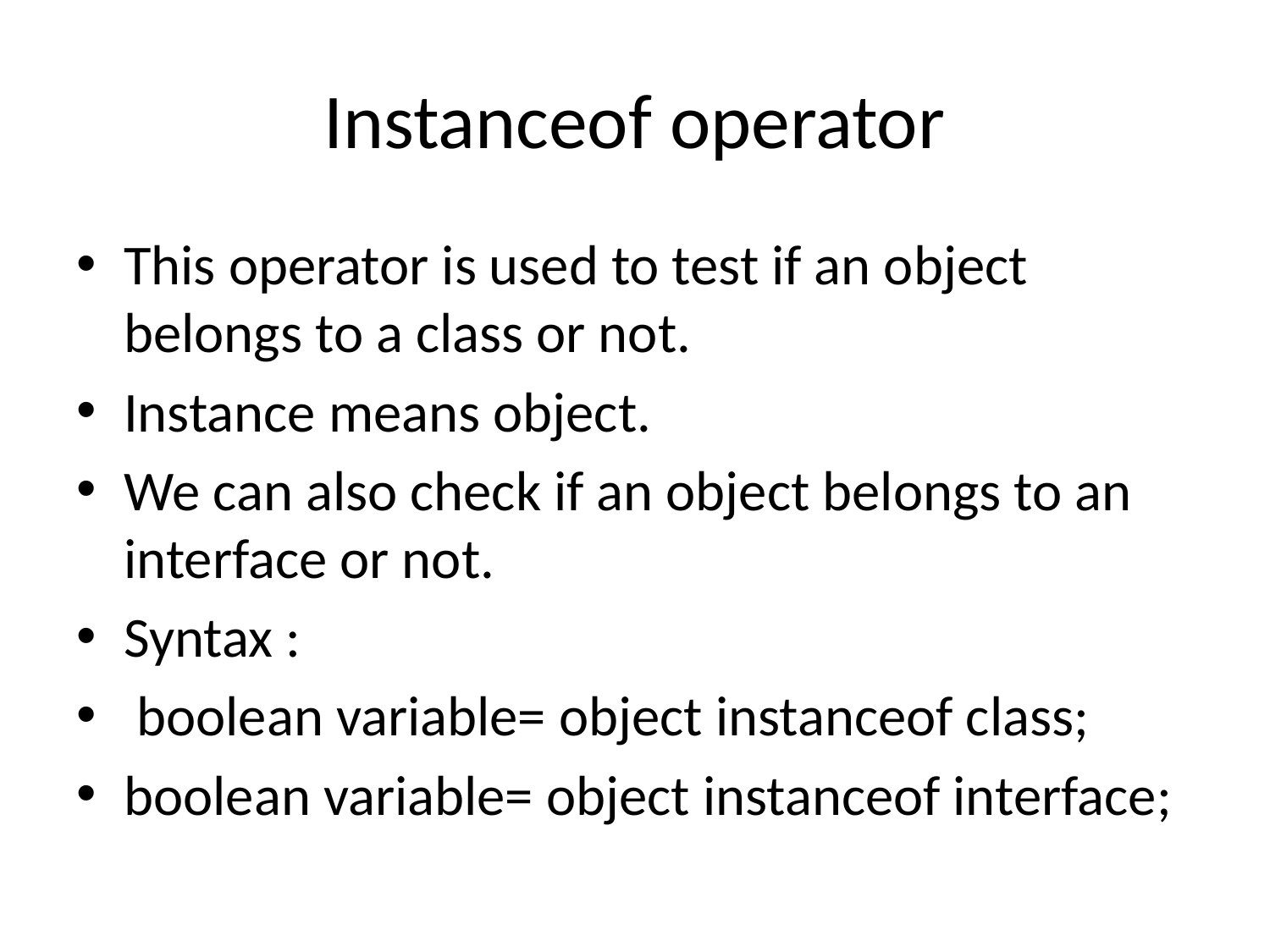

# Instanceof operator
This operator is used to test if an object belongs to a class or not.
Instance means object.
We can also check if an object belongs to an interface or not.
Syntax :
 boolean variable= object instanceof class;
boolean variable= object instanceof interface;